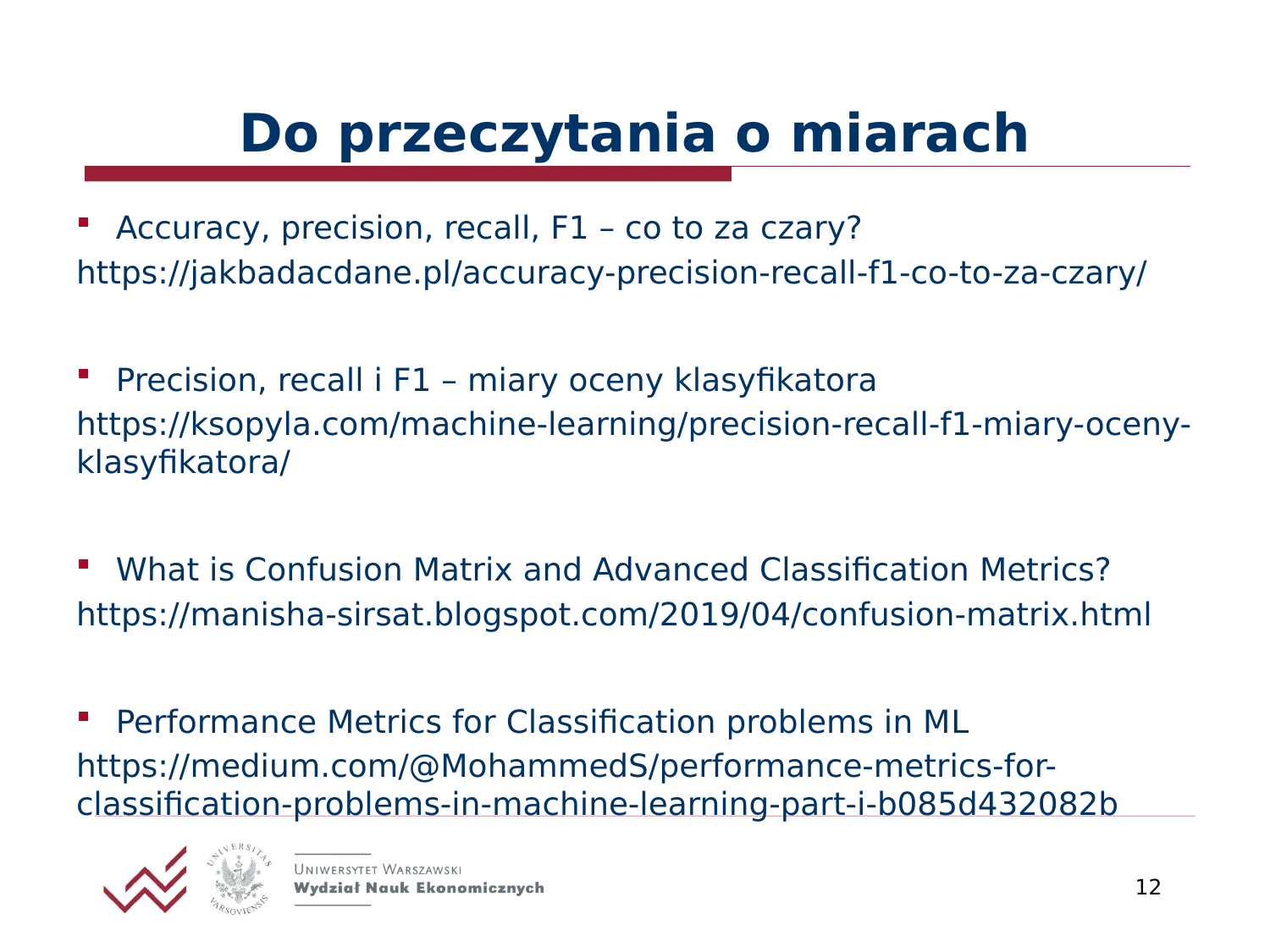

# Do przeczytania o miarach
Accuracy, precision, recall, F1 – co to za czary?
https://jakbadacdane.pl/accuracy-precision-recall-f1-co-to-za-czary/

Precision, recall i F1 – miary oceny klasyfikatora
https://ksopyla.com/machine-learning/precision-recall-f1-miary-oceny-klasyfikatora/

What is Confusion Matrix and Advanced Classification Metrics?
https://manisha-sirsat.blogspot.com/2019/04/confusion-matrix.html

Performance Metrics for Classification problems in ML
https://medium.com/@MohammedS/performance-metrics-for-classification-problems-in-machine-learning-part-i-b085d432082b